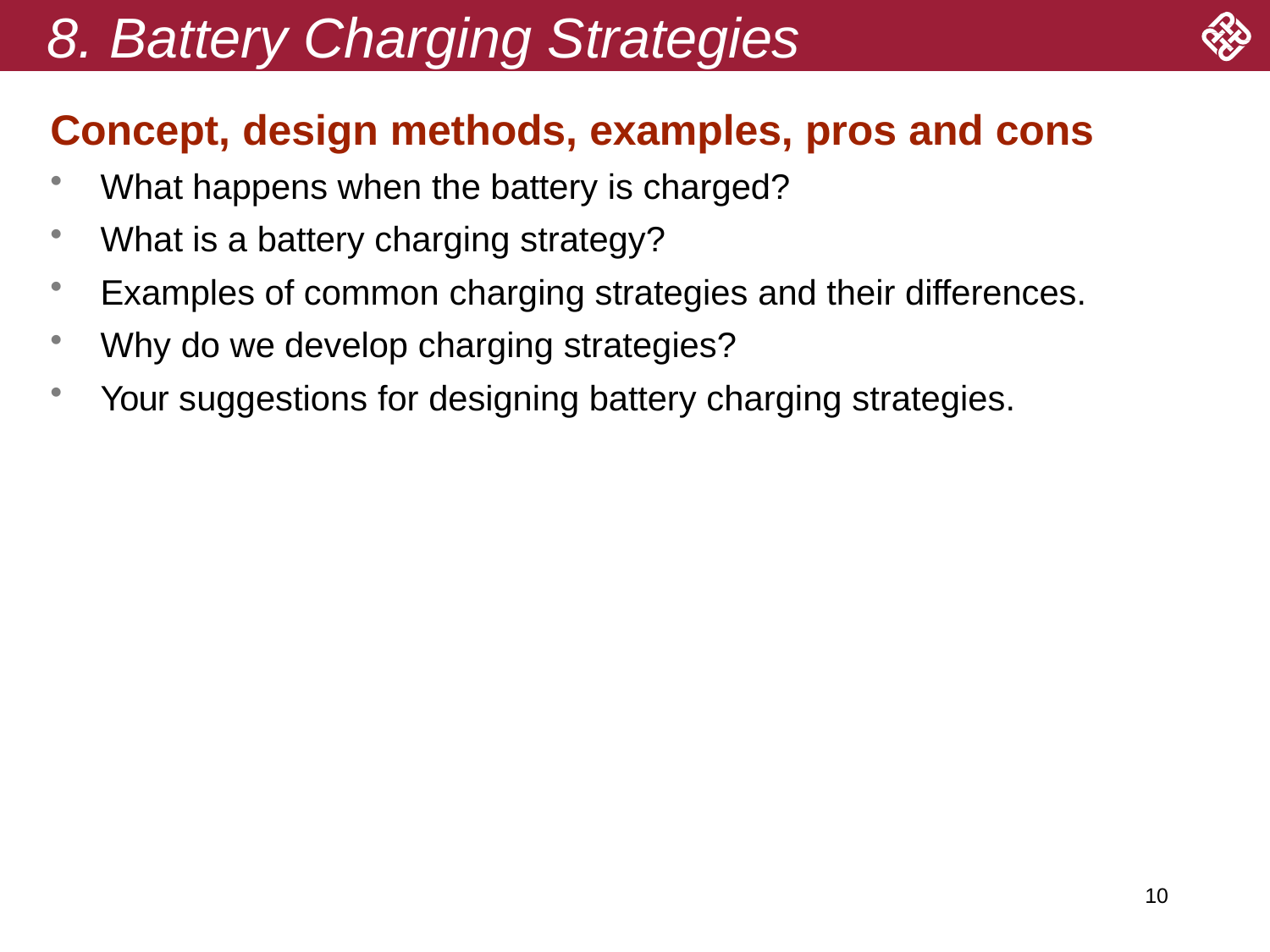

# 8. Battery Charging Strategies
Concept, design methods, examples, pros and cons
What happens when the battery is charged?
What is a battery charging strategy?
Examples of common charging strategies and their differences.
Why do we develop charging strategies?
Your suggestions for designing battery charging strategies.
10